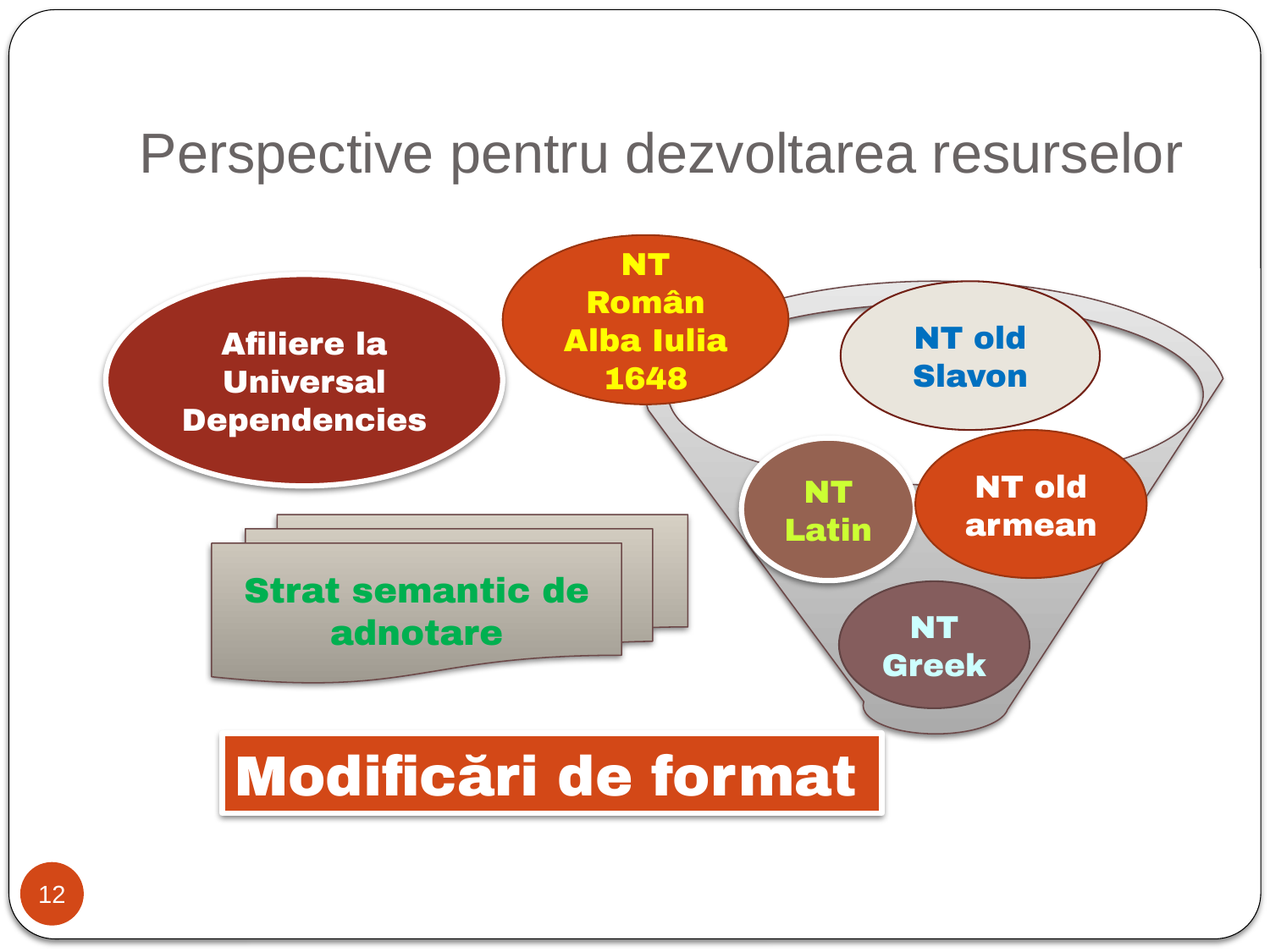

# Perspective pentru dezvoltarea resurselor
NT Român
Alba Iulia 1648
Afiliere la Universal Dependencies

NT old Slavon
NT old armean
NT Latin
Strat semantic de adnotare
NT Greek
Modificări de format
12